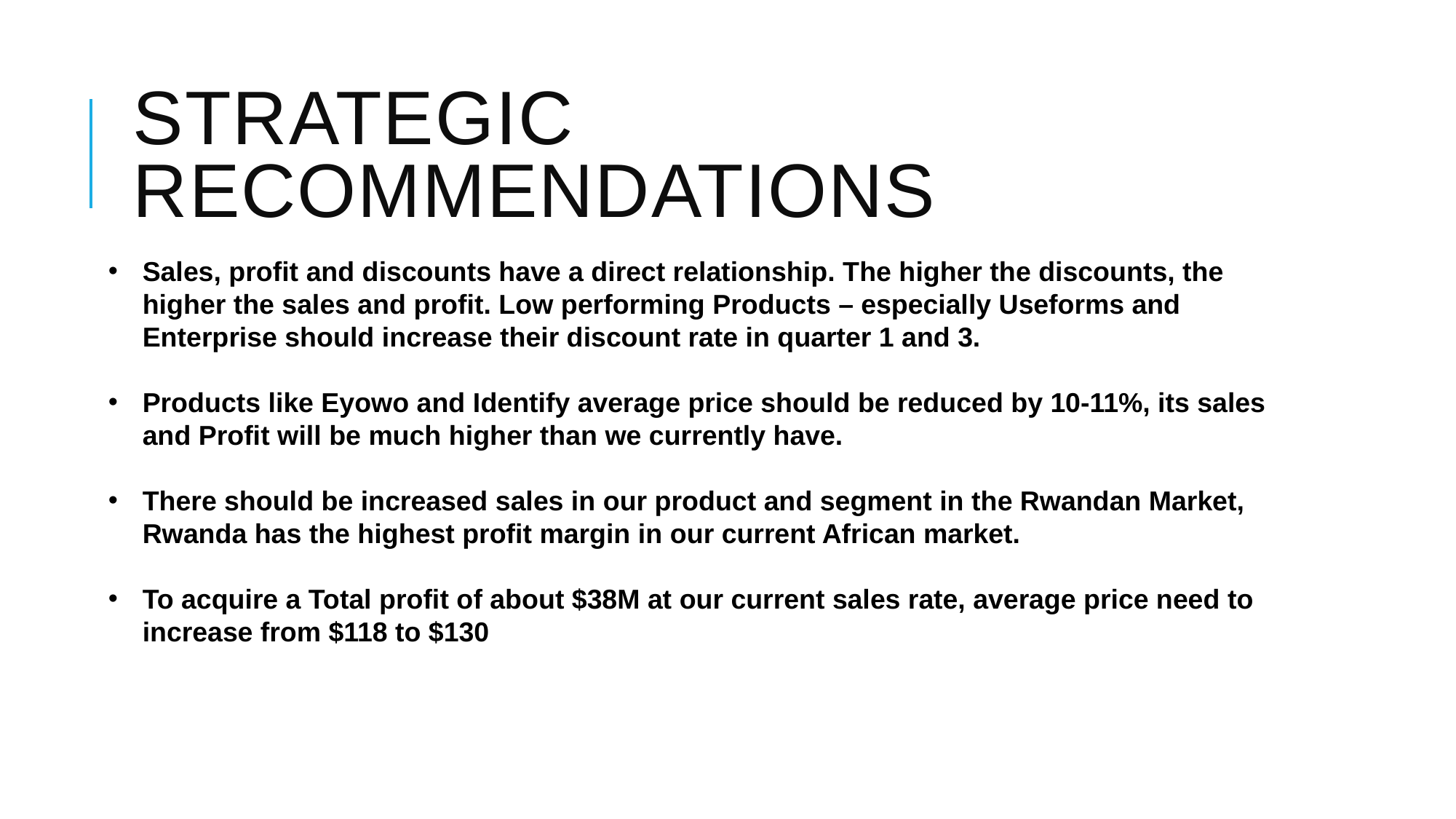

# Strategic Recommendations
Sales, profit and discounts have a direct relationship. The higher the discounts, the higher the sales and profit. Low performing Products – especially Useforms and Enterprise should increase their discount rate in quarter 1 and 3.

Products like Eyowo and Identify average price should be reduced by 10-11%, its sales and Profit will be much higher than we currently have.

There should be increased sales in our product and segment in the Rwandan Market, Rwanda has the highest profit margin in our current African market.

To acquire a Total profit of about $38M at our current sales rate, average price need to increase from $118 to $130